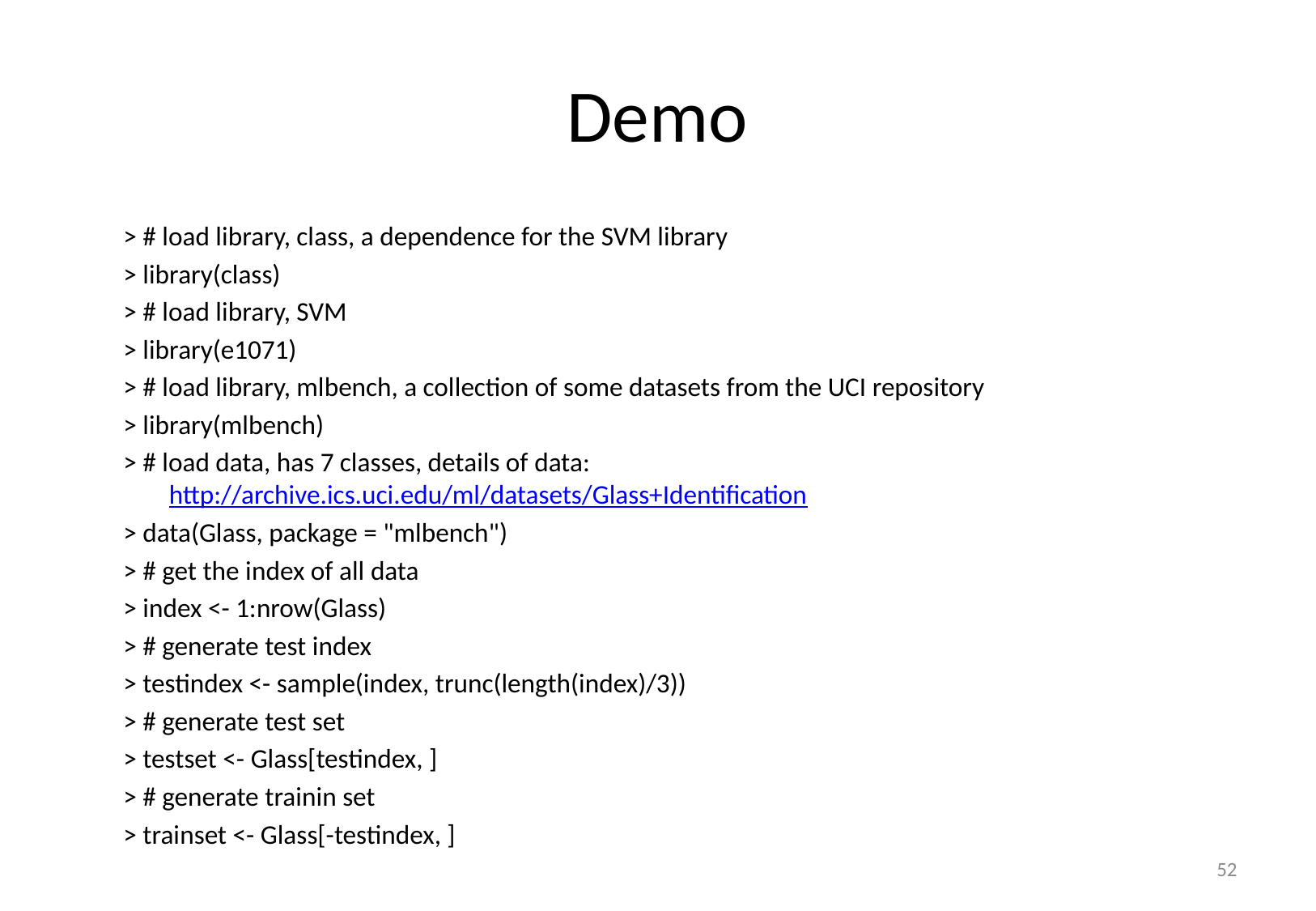

# Demo
> # load library, class, a dependence for the SVM library
> library(class)
> # load library, SVM
> library(e1071)
> # load library, mlbench, a collection of some datasets from the UCI repository
> library(mlbench)
> # load data, has 7 classes, details of data: http://archive.ics.uci.edu/ml/datasets/Glass+Identification
> data(Glass, package = "mlbench")
> # get the index of all data
> index <- 1:nrow(Glass)
> # generate test index
> testindex <- sample(index, trunc(length(index)/3))
> # generate test set
> testset <- Glass[testindex, ]
> # generate trainin set
> trainset <- Glass[-testindex, ]
52